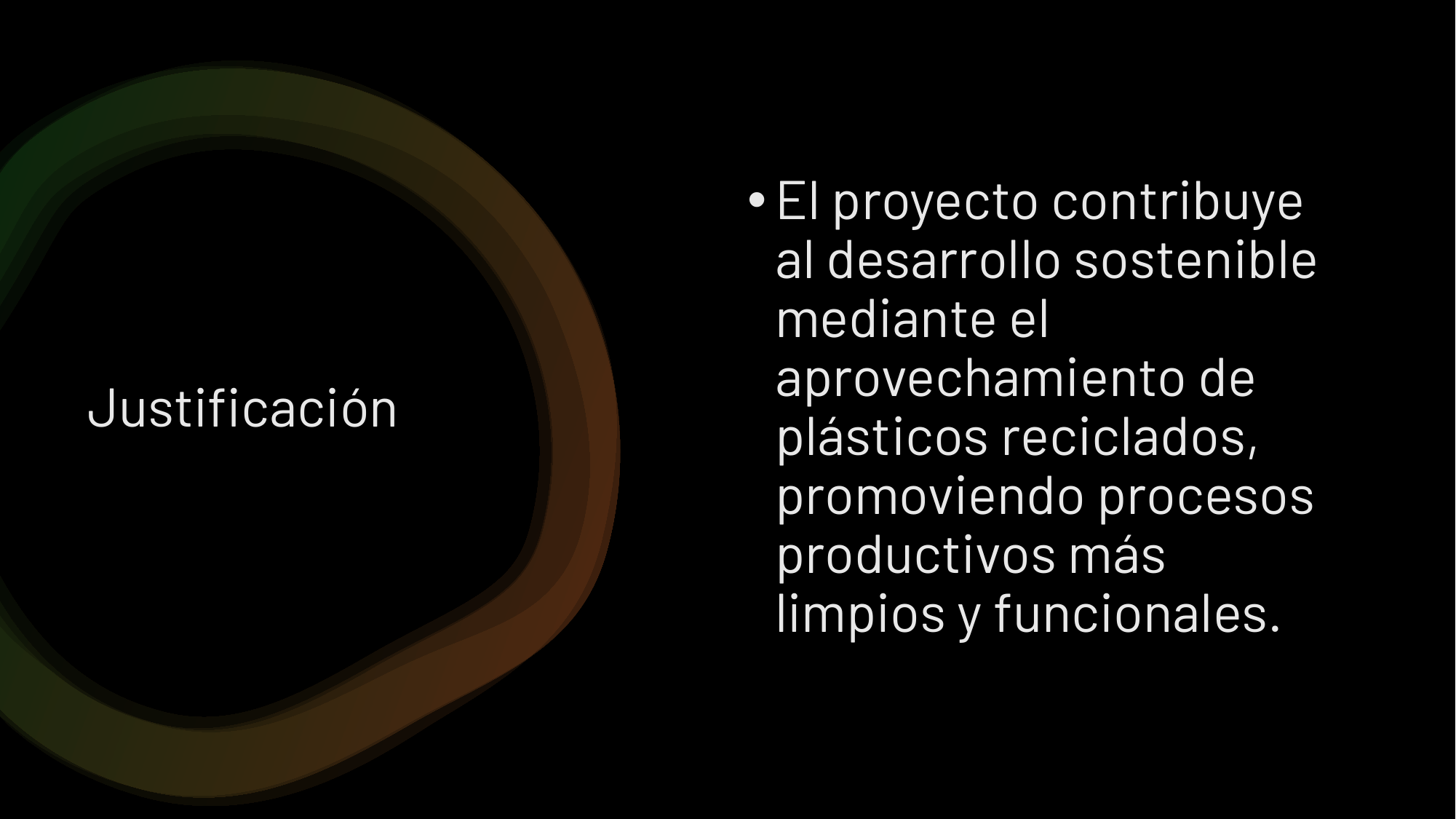

El proyecto contribuye al desarrollo sostenible mediante el aprovechamiento de plásticos reciclados, promoviendo procesos productivos más limpios y funcionales.
# Justificación